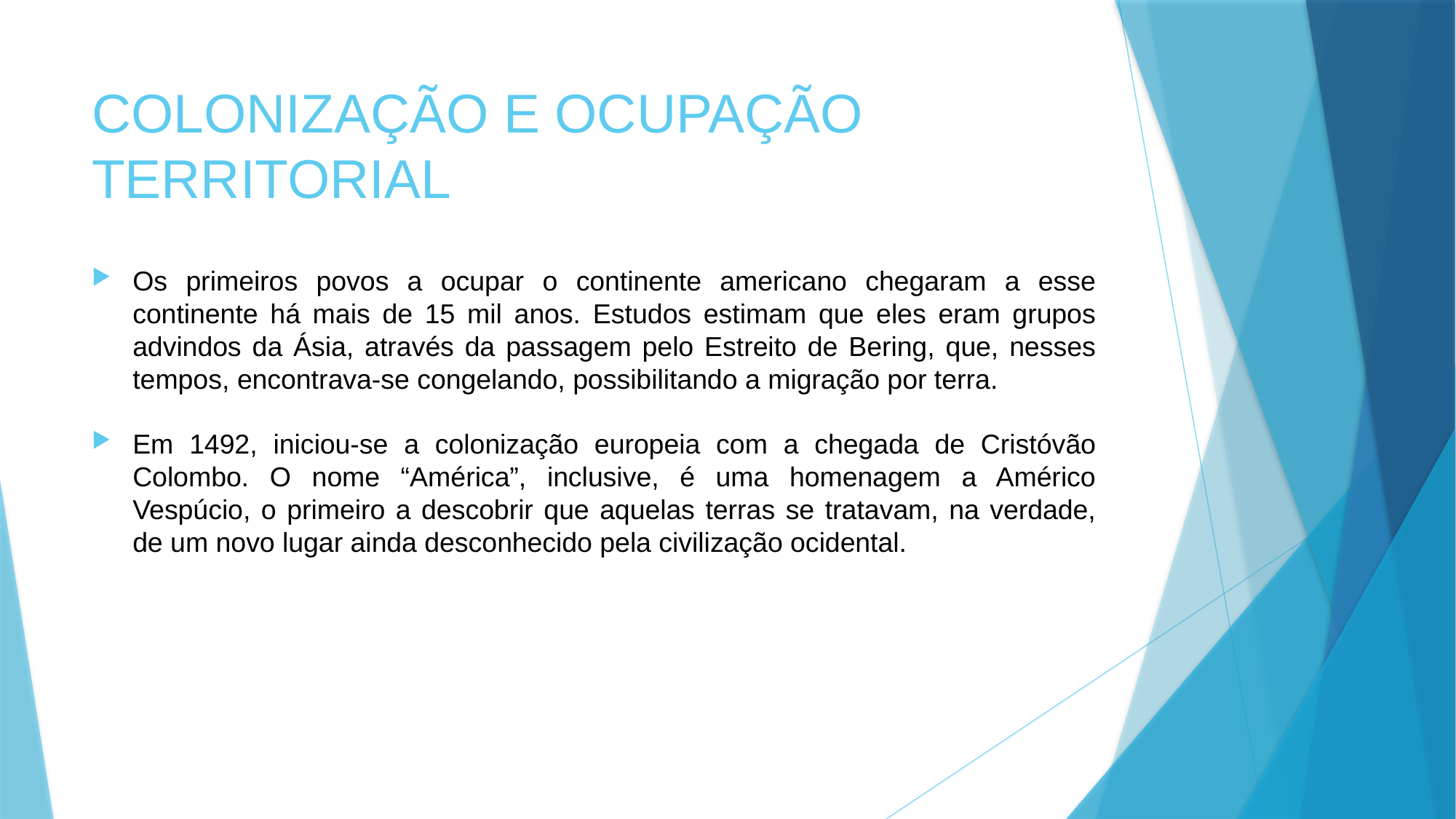

# COLONIZAÇÃO E OCUPAÇÃO TERRITORIAL
Os primeiros povos a ocupar o continente americano chegaram a esse continente há mais de 15 mil anos. Estudos estimam que eles eram grupos advindos da Ásia, através da passagem pelo Estreito de Bering, que, nesses tempos, encontrava-se congelando, possibilitando a migração por terra.
Em 1492, iniciou-se a colonização europeia com a chegada de Cristóvão Colombo. O nome “América”, inclusive, é uma homenagem a Américo Vespúcio, o primeiro a descobrir que aquelas terras se tratavam, na verdade, de um novo lugar ainda desconhecido pela civilização ocidental.